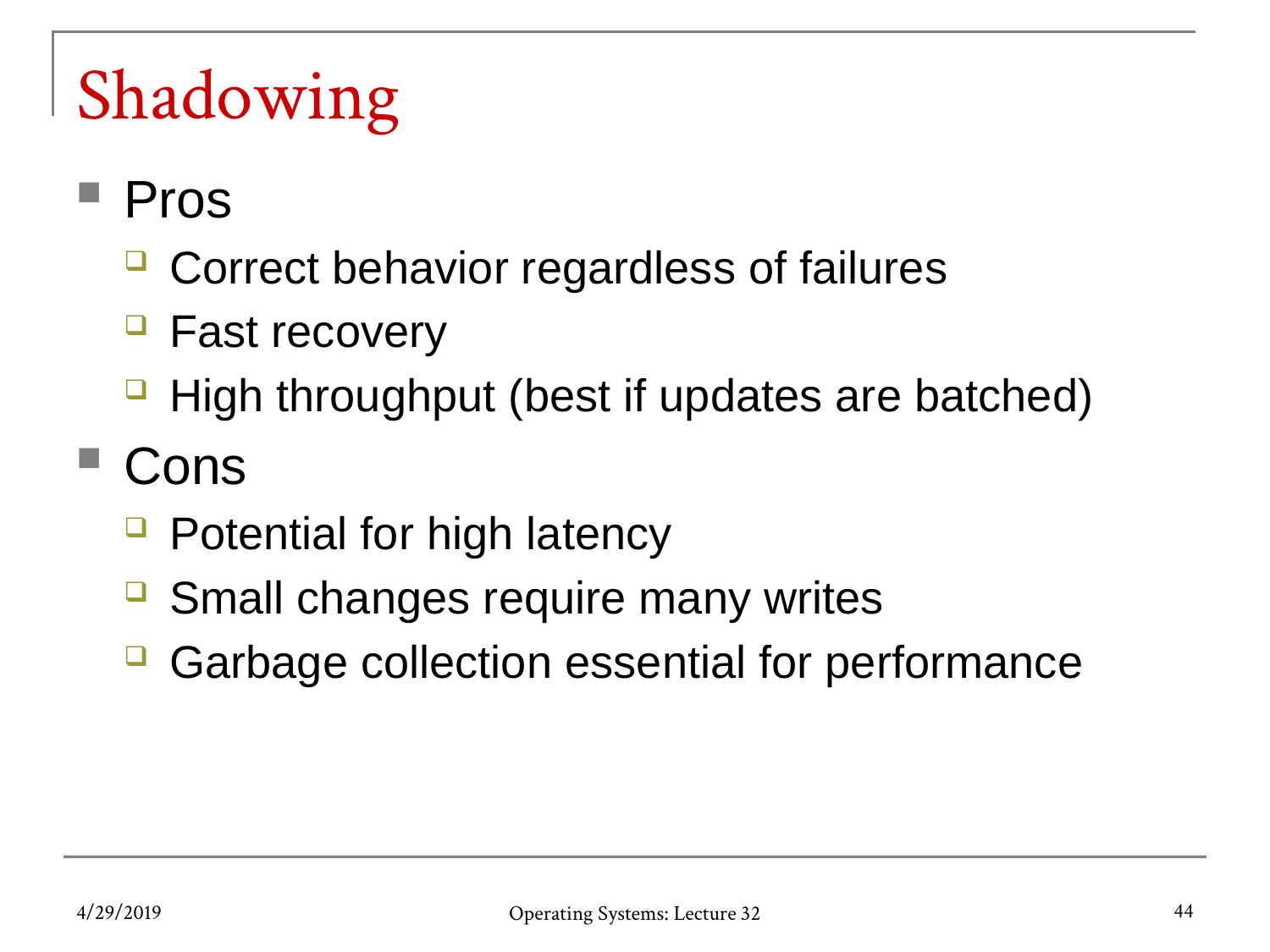

# Shadowing
Pros
Correct behavior regardless of failures
Fast recovery
High throughput (best if updates are batched)
Cons
Potential for high latency
Small changes require many writes
Garbage collection essential for performance
4/29/2019
44
Operating Systems: Lecture 32